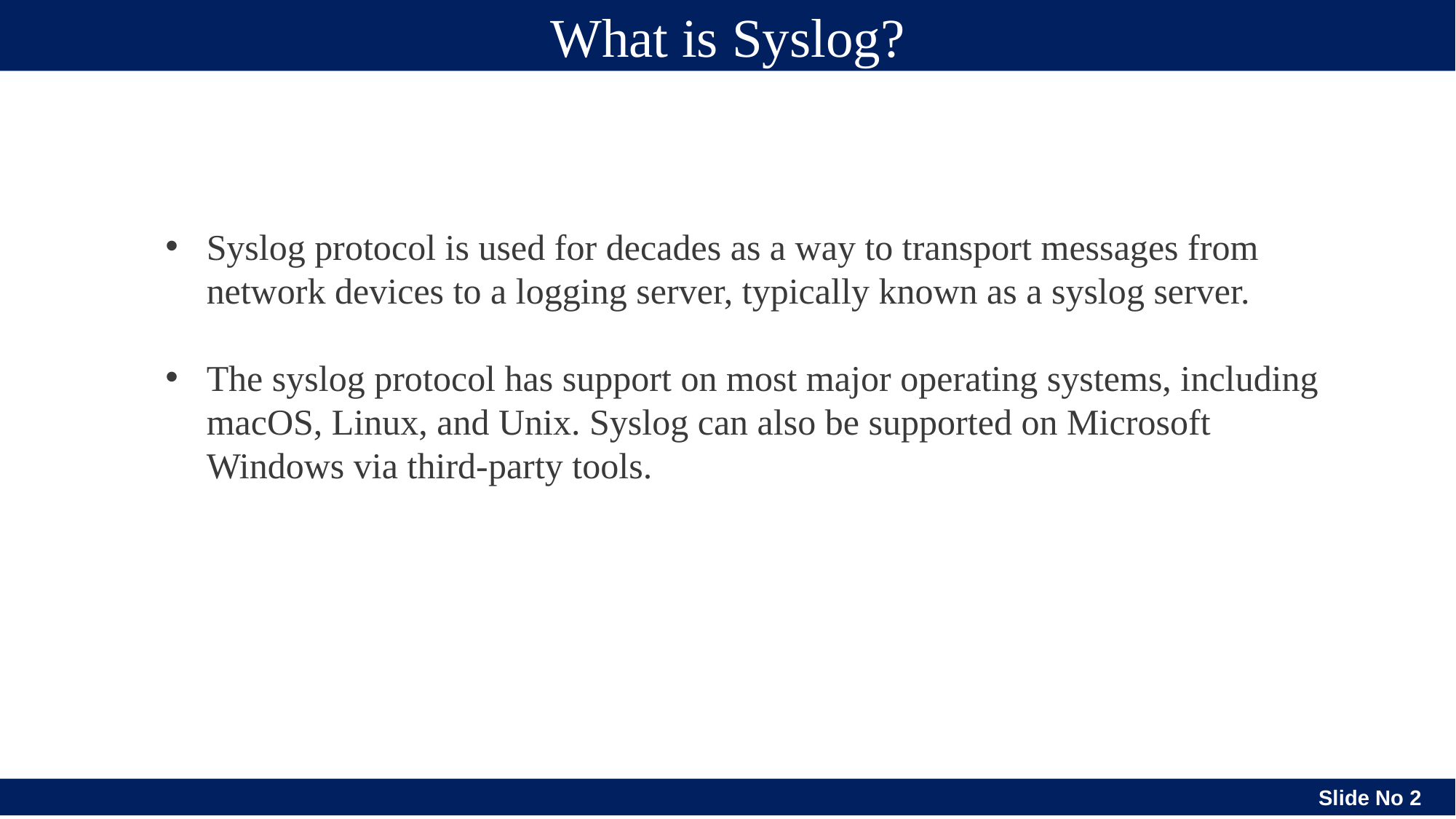

# What is Syslog?
Syslog protocol is used for decades as a way to transport messages from network devices to a logging server, typically known as a syslog server.

The syslog protocol has support on most major operating systems, including macOS, Linux, and Unix. Syslog can also be supported on Microsoft Windows via third-party tools.